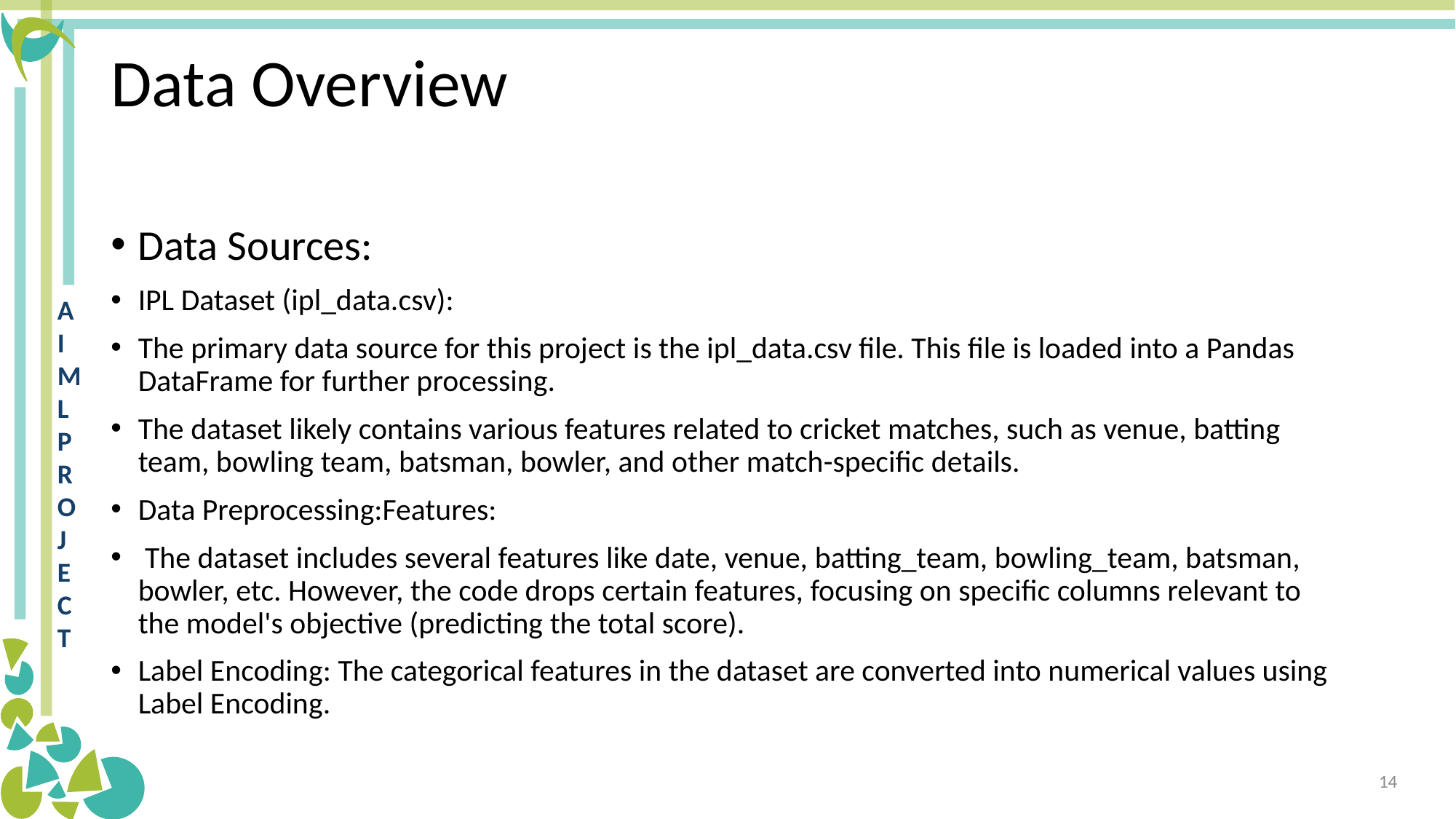

# Data Overview
Data Sources:
IPL Dataset (ipl_data.csv):
The primary data source for this project is the ipl_data.csv file. This file is loaded into a Pandas DataFrame for further processing.
The dataset likely contains various features related to cricket matches, such as venue, batting team, bowling team, batsman, bowler, and other match-specific details.
Data Preprocessing:Features:
 The dataset includes several features like date, venue, batting_team, bowling_team, batsman, bowler, etc. However, the code drops certain features, focusing on specific columns relevant to the model's objective (predicting the total score).
Label Encoding: The categorical features in the dataset are converted into numerical values using Label Encoding.

14